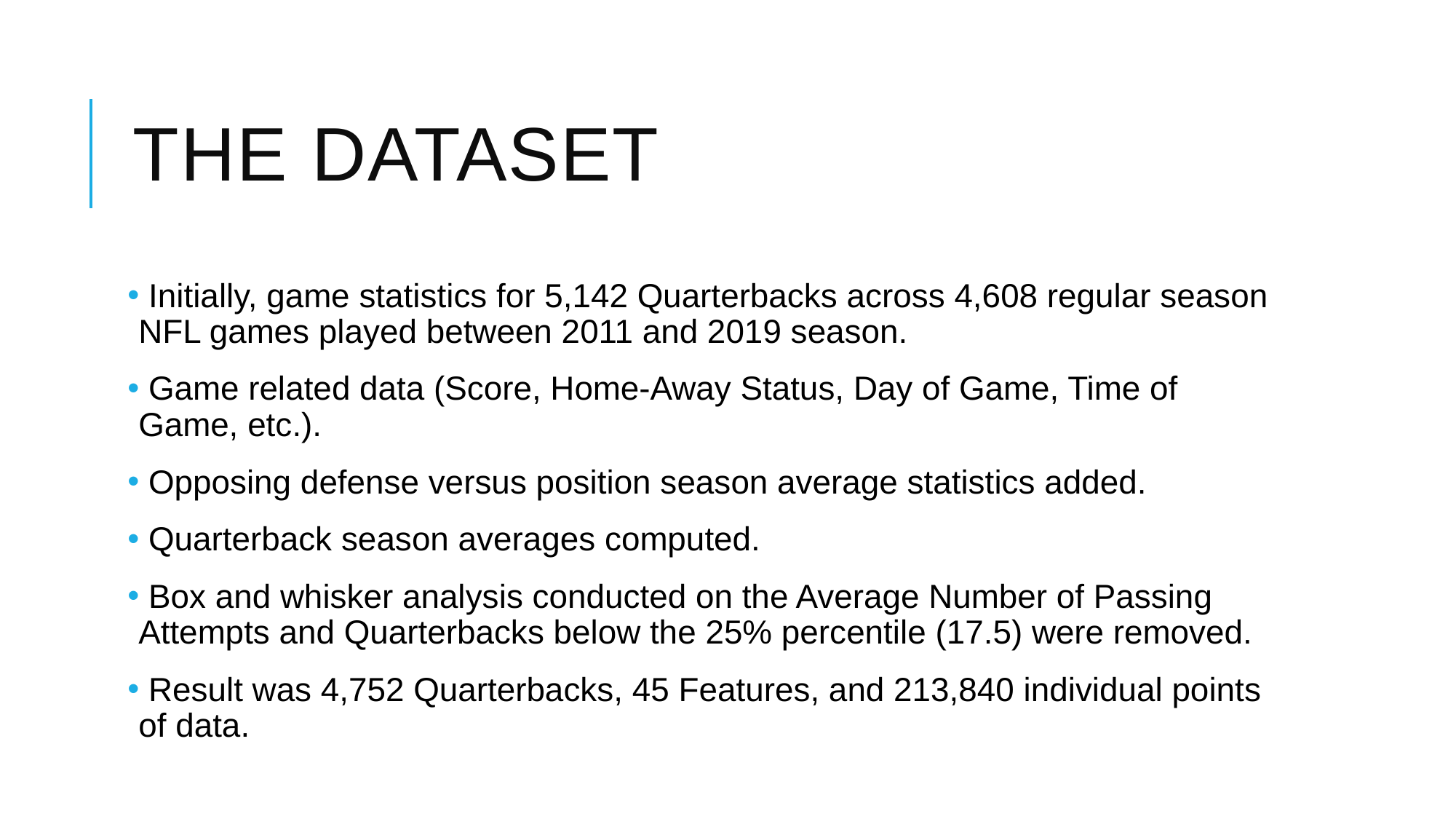

# The Dataset
 Initially, game statistics for 5,142 Quarterbacks across 4,608 regular season NFL games played between 2011 and 2019 season.
 Game related data (Score, Home-Away Status, Day of Game, Time of Game, etc.).
 Opposing defense versus position season average statistics added.
 Quarterback season averages computed.
 Box and whisker analysis conducted on the Average Number of Passing Attempts and Quarterbacks below the 25% percentile (17.5) were removed.
 Result was 4,752 Quarterbacks, 45 Features, and 213,840 individual points of data.